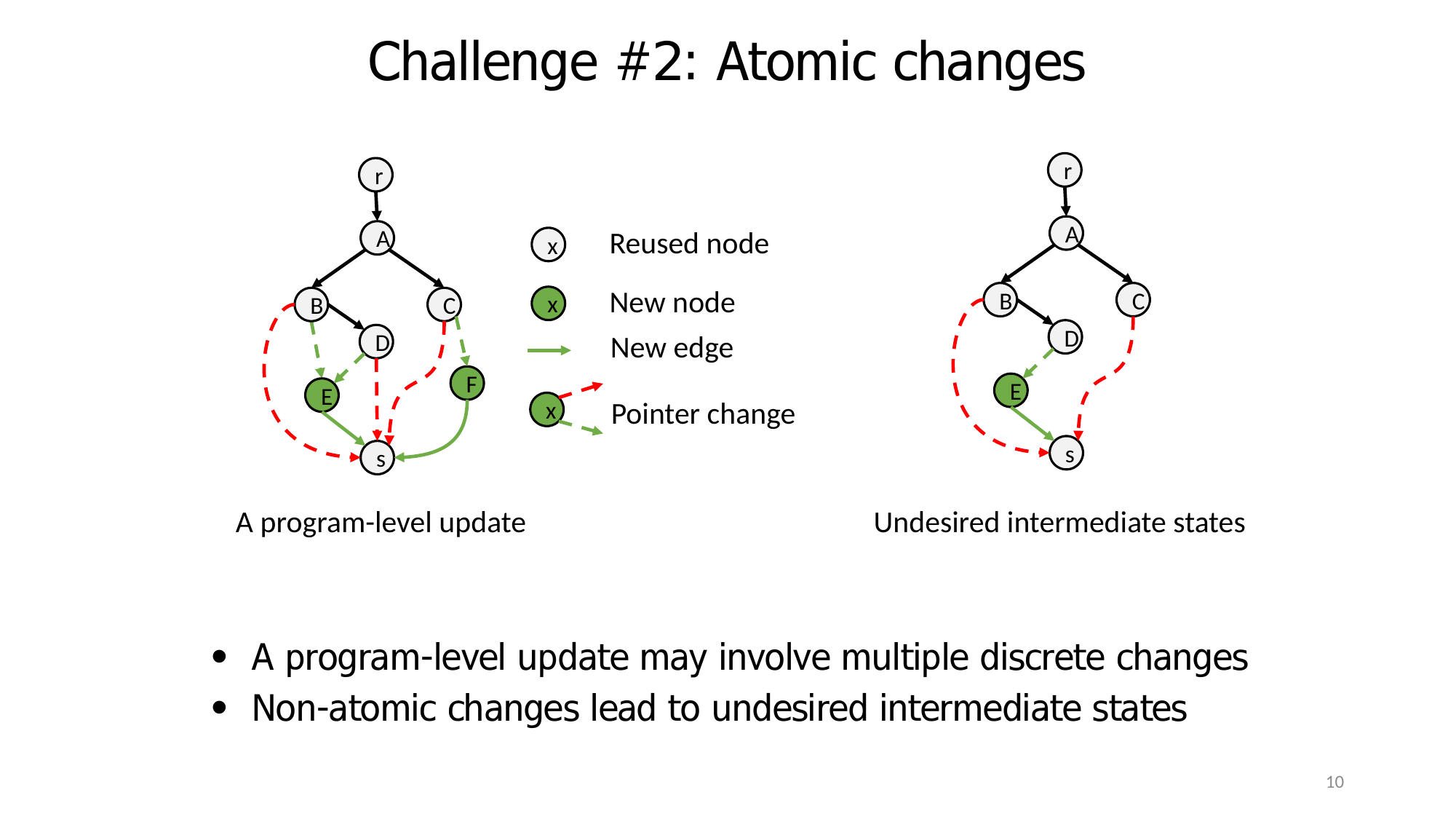

Challenge #2: Atomic changes
r
A
B
C
D
E
s
Undesired intermediate states
r
A
B
C
D
F
E
s
A program-level update
Reused node
x
New node
x
New edge
Pointer change
x
A program-level update may involve multiple discrete changes
Non-atomic changes lead to undesired intermediate states
10